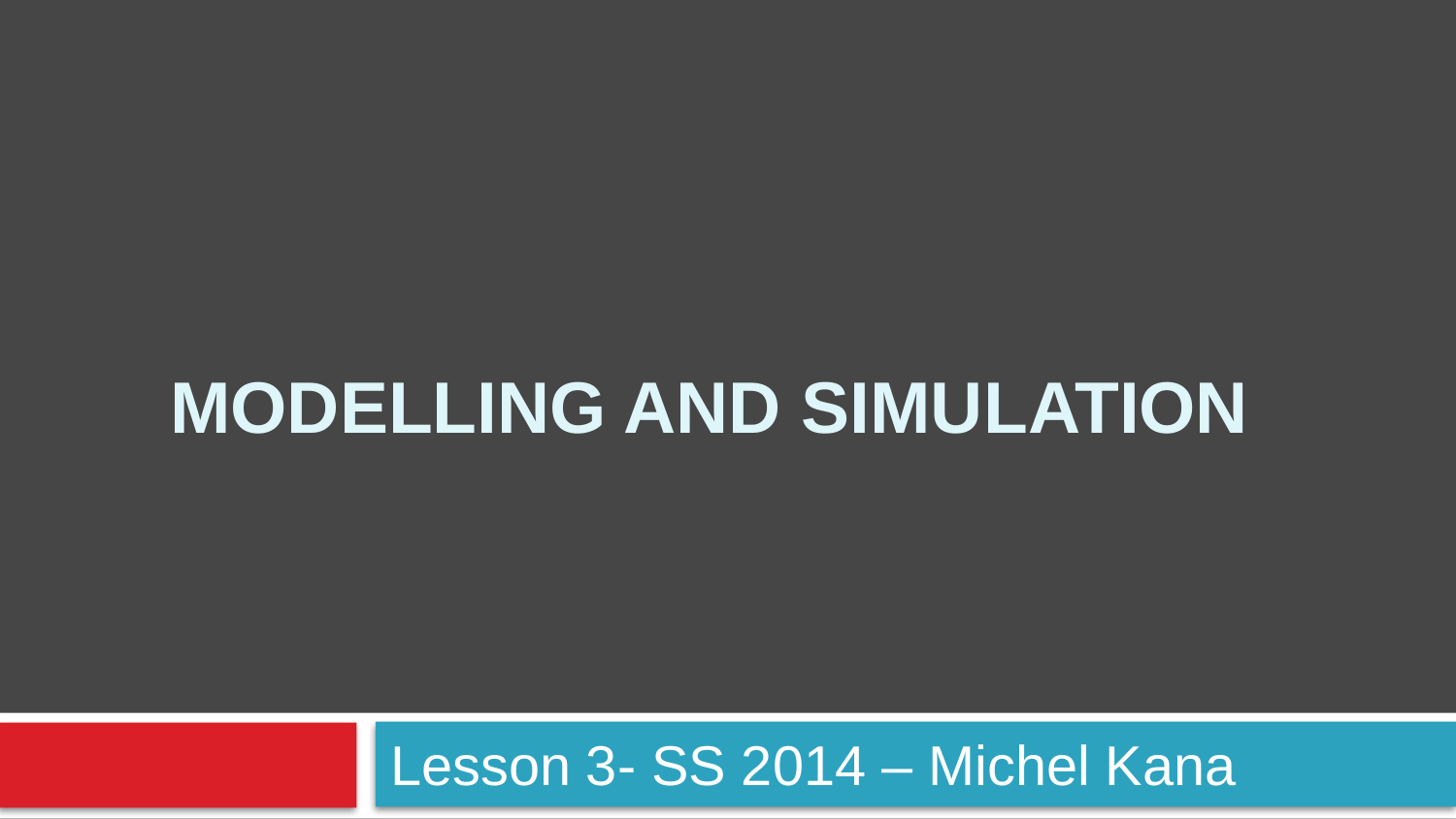

# Modelling and Simulation
Lesson 3- SS 2014 – Michel Kana